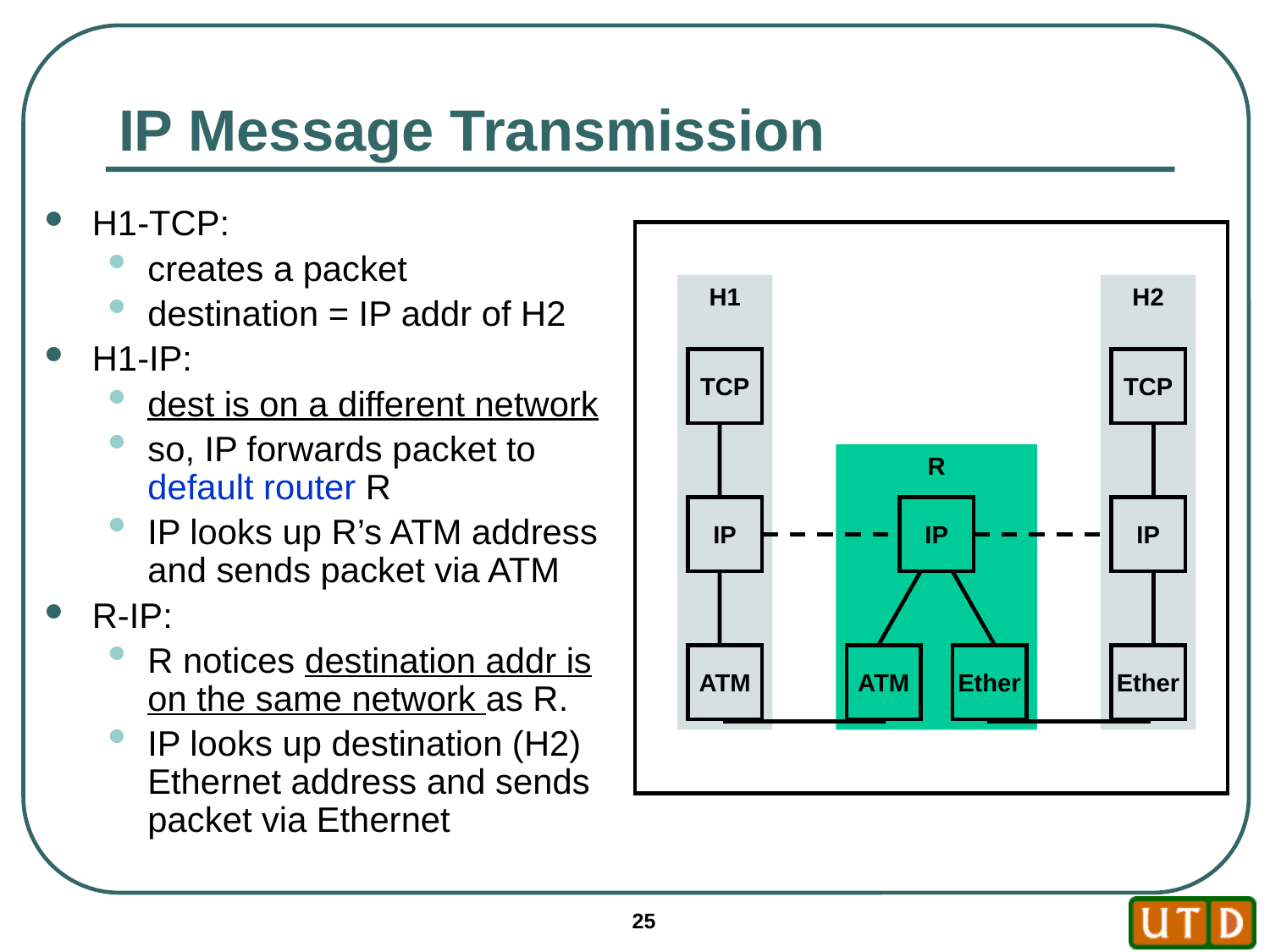

# IP Message Transmission
H1-TCP:
creates a packet
destination = IP addr of H2
H1-IP:
dest is on a different network
so, IP forwards packet to default router R
IP looks up R’s ATM address and sends packet via ATM
R-IP:
R notices destination addr is on the same network as R.
IP looks up destination (H2) Ethernet address and sends packet via Ethernet

H1
H2
TCP
TCP

R
IP
IP
IP

ATM
ATM
Ether
Ether
25